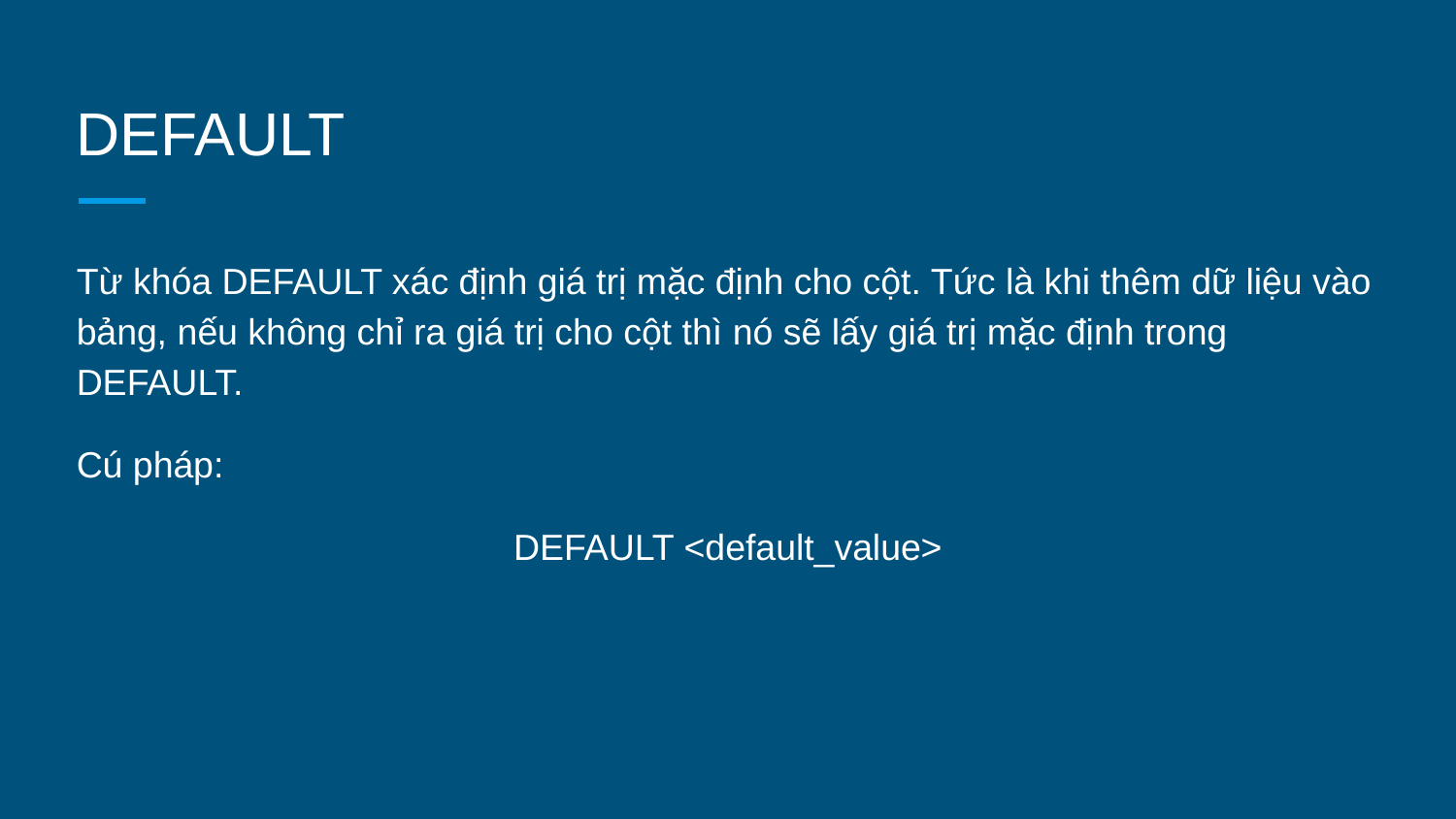

# DEFAULT
Từ khóa DEFAULT xác định giá trị mặc định cho cột. Tức là khi thêm dữ liệu vào bảng, nếu không chỉ ra giá trị cho cột thì nó sẽ lấy giá trị mặc định trong DEFAULT.
Cú pháp:
DEFAULT <default_value>